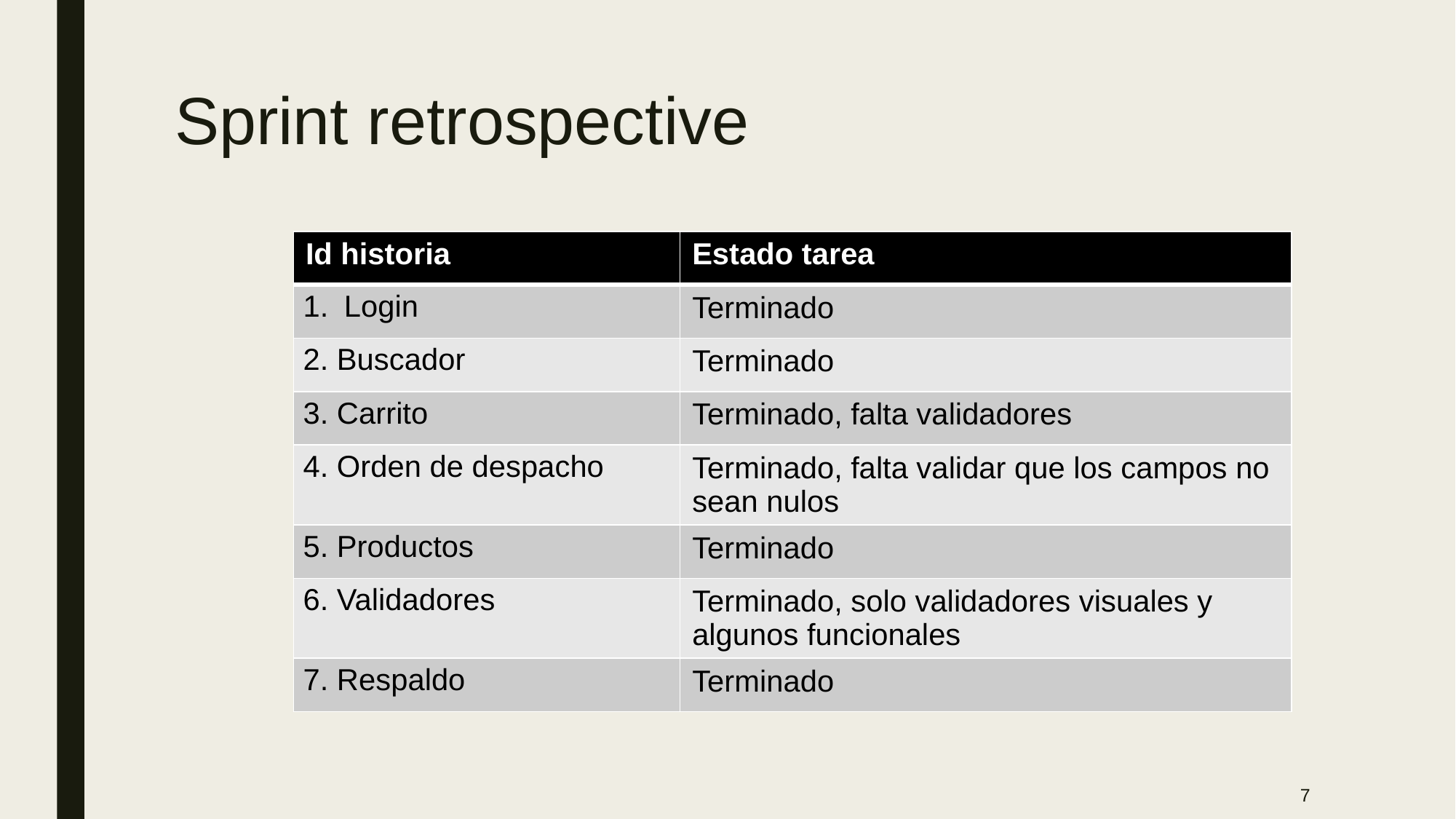

# Sprint retrospective
| Id historia | Estado tarea |
| --- | --- |
| Login | Terminado |
| 2. Buscador | Terminado |
| 3. Carrito | Terminado, falta validadores |
| 4. Orden de despacho | Terminado, falta validar que los campos no sean nulos |
| 5. Productos | Terminado |
| 6. Validadores | Terminado, solo validadores visuales y algunos funcionales |
| 7. Respaldo | Terminado |
7